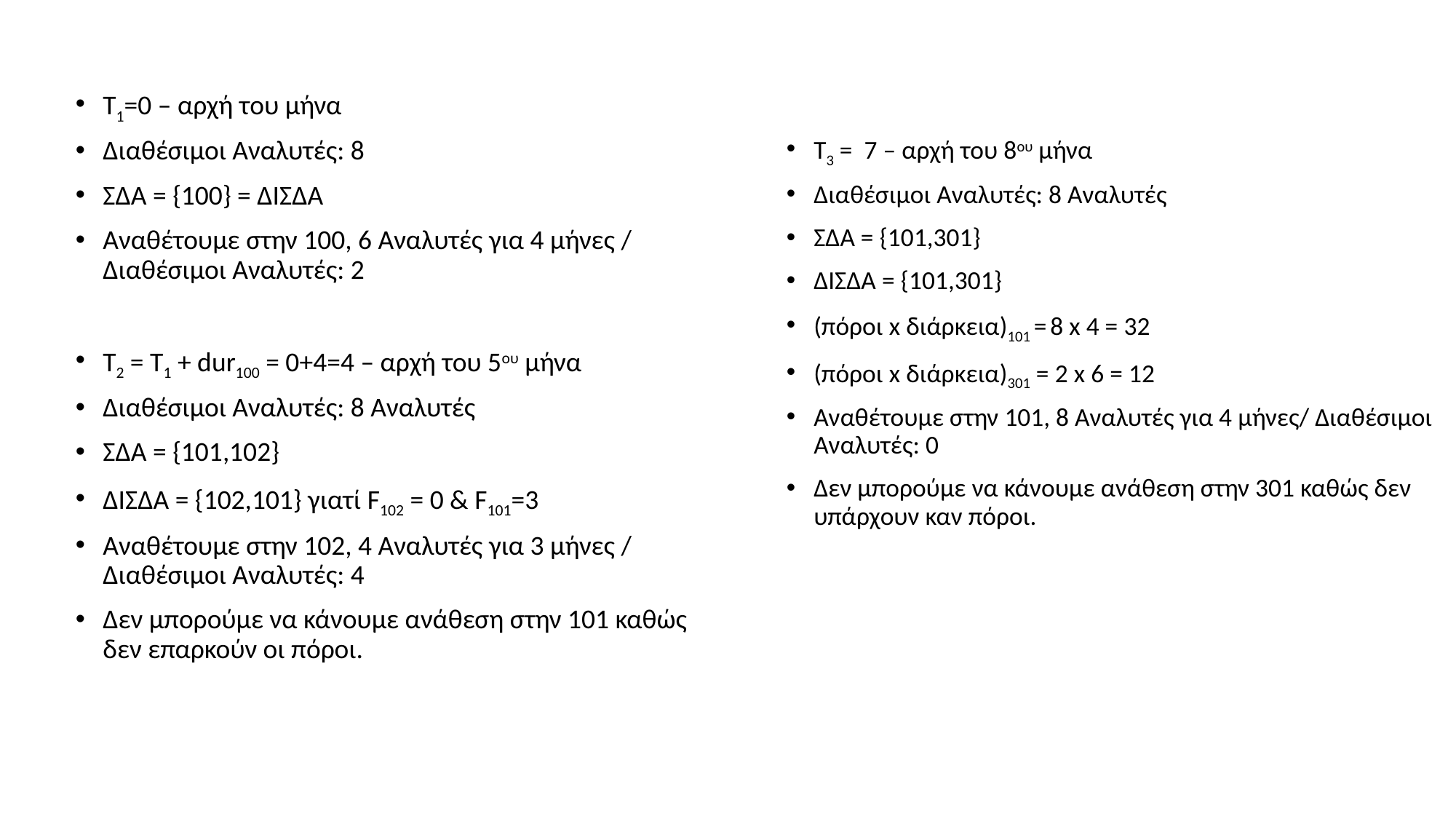

T1=0 – αρχή του μήνα
Διαθέσιμοι Αναλυτές: 8
ΣΔΑ = {100} = ΔΙΣΔΑ
Αναθέτουμε στην 100, 6 Αναλυτές για 4 μήνες / Διαθέσιμοι Αναλυτές: 2

Τ2 = Τ1 + dur100 = 0+4=4 – αρχή του 5ου μήνα
Διαθέσιμοι Αναλυτές: 8 Αναλυτές
ΣΔΑ = {101,102}
ΔΙΣΔΑ = {102,101} γιατί F102 = 0 & F101=3
Αναθέτουμε στην 102, 4 Αναλυτές για 3 μήνες / Διαθέσιμοι Αναλυτές: 4
Δεν μπορούμε να κάνουμε ανάθεση στην 101 καθώς δεν επαρκούν οι πόροι.

Τ3 =  7 – αρχή του 8ου μήνα
Διαθέσιμοι Αναλυτές: 8 Αναλυτές
ΣΔΑ = {101,301}
ΔΙΣΔΑ = {101,301}
(πόροι x διάρκεια)101 = 8 x 4 = 32
(πόροι x διάρκεια)301 = 2 x 6 = 12
Αναθέτουμε στην 101, 8 Αναλυτές για 4 μήνες/ Διαθέσιμοι Αναλυτές: 0
Δεν μπορούμε να κάνουμε ανάθεση στην 301 καθώς δεν υπάρχουν καν πόροι.